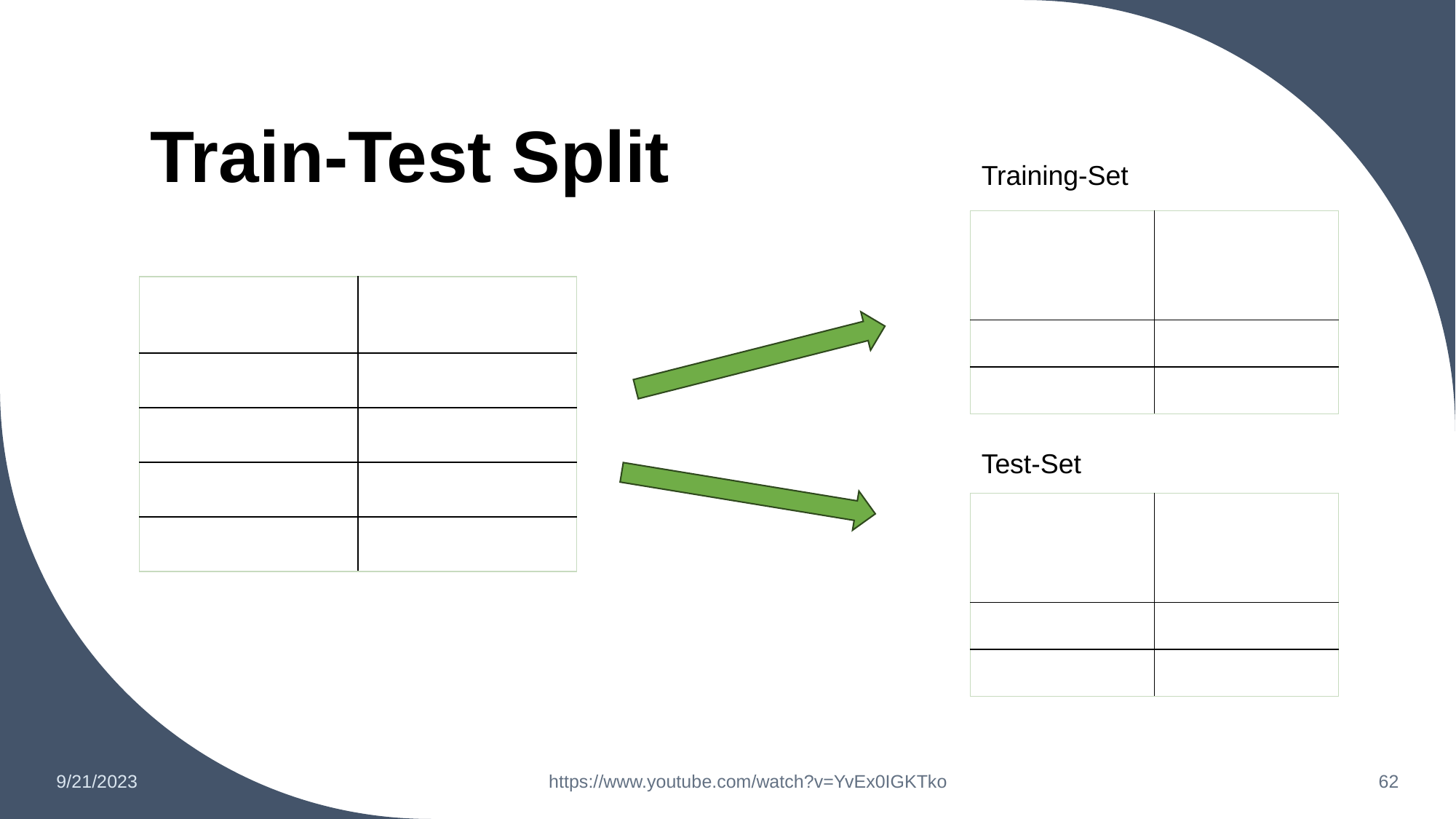

# Train-Test Split
Training-Set
| Temperature | Number of Ice-Creams Sold |
| --- | --- |
| 25 | 100 |
| 27 | 150 |
| Temperature | Number of Ice-Creams Sold |
| --- | --- |
| 25 | 100 |
| 27 | 150 |
| 31 | 250 |
| 30 | 300 |

Test-Set

| Temperature | Number of Ice-Creams Sold |
| --- | --- |
| 31 | 250 |
| 30 | 300 |
You
https://www.youtube.com/watch?v=YvEx0IGKTko
9/21/2023
62